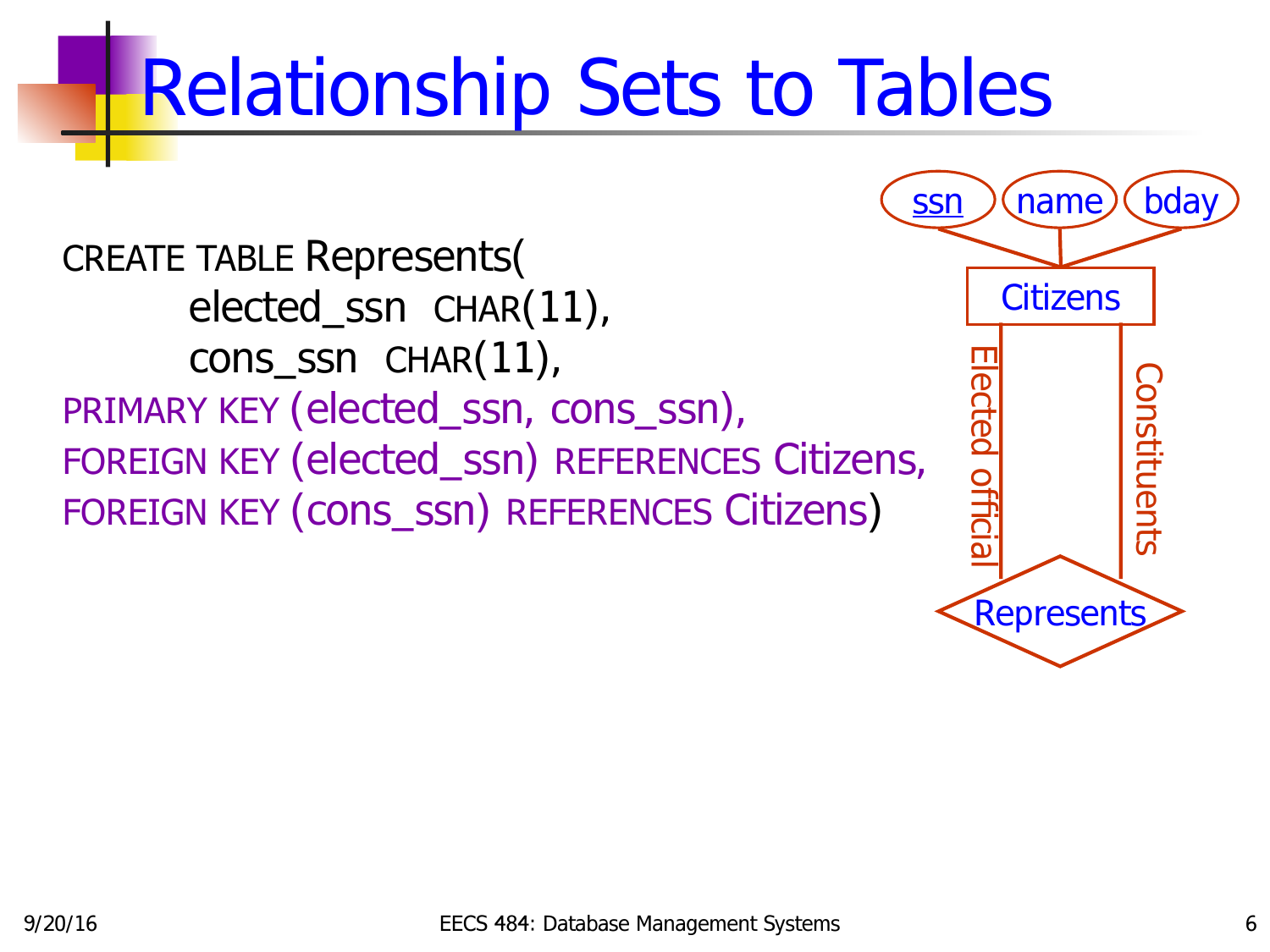

# Relationship Sets to Tables
ssn
name
bday
Citizens

Elected official
Constituents
Represents
CREATE TABLE Represents(
	elected_ssn  CHAR(11),
	cons_ssn  CHAR(11),
PRIMARY KEY (elected_ssn, cons_ssn),
FOREIGN KEY (elected_ssn) REFERENCES Citizens,
FOREIGN KEY (cons_ssn) REFERENCES Citizens)
9/20/16
EECS 484: Database Management Systems
6